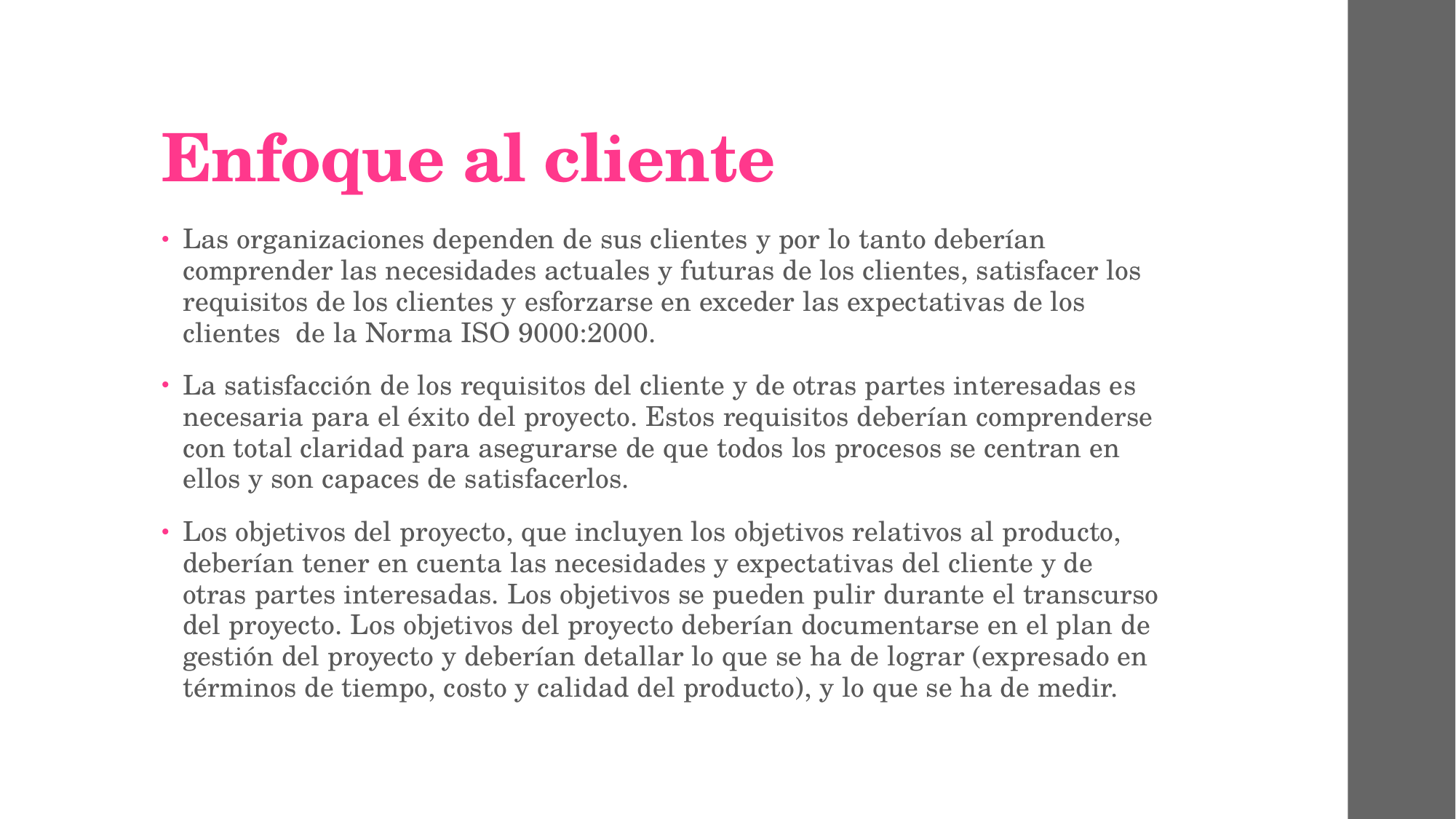

# Enfoque al cliente
Las organizaciones dependen de sus clientes y por lo tanto deberían comprender las necesidades actuales y futuras de los clientes, satisfacer los requisitos de los clientes y esforzarse en exceder las expectativas de los clientes  de la Norma ISO 9000:2000.
La satisfacción de los requisitos del cliente y de otras partes interesadas es necesaria para el éxito del proyecto. Estos requisitos deberían comprenderse con total claridad para asegurarse de que todos los procesos se centran en ellos y son capaces de satisfacerlos.
Los objetivos del proyecto, que incluyen los objetivos relativos al producto, deberían tener en cuenta las necesidades y expectativas del cliente y de otras partes interesadas. Los objetivos se pueden pulir durante el transcurso del proyecto. Los objetivos del proyecto deberían documentarse en el plan de gestión del proyecto y deberían detallar lo que se ha de lograr (expresado en términos de tiempo, costo y calidad del producto), y lo que se ha de medir.